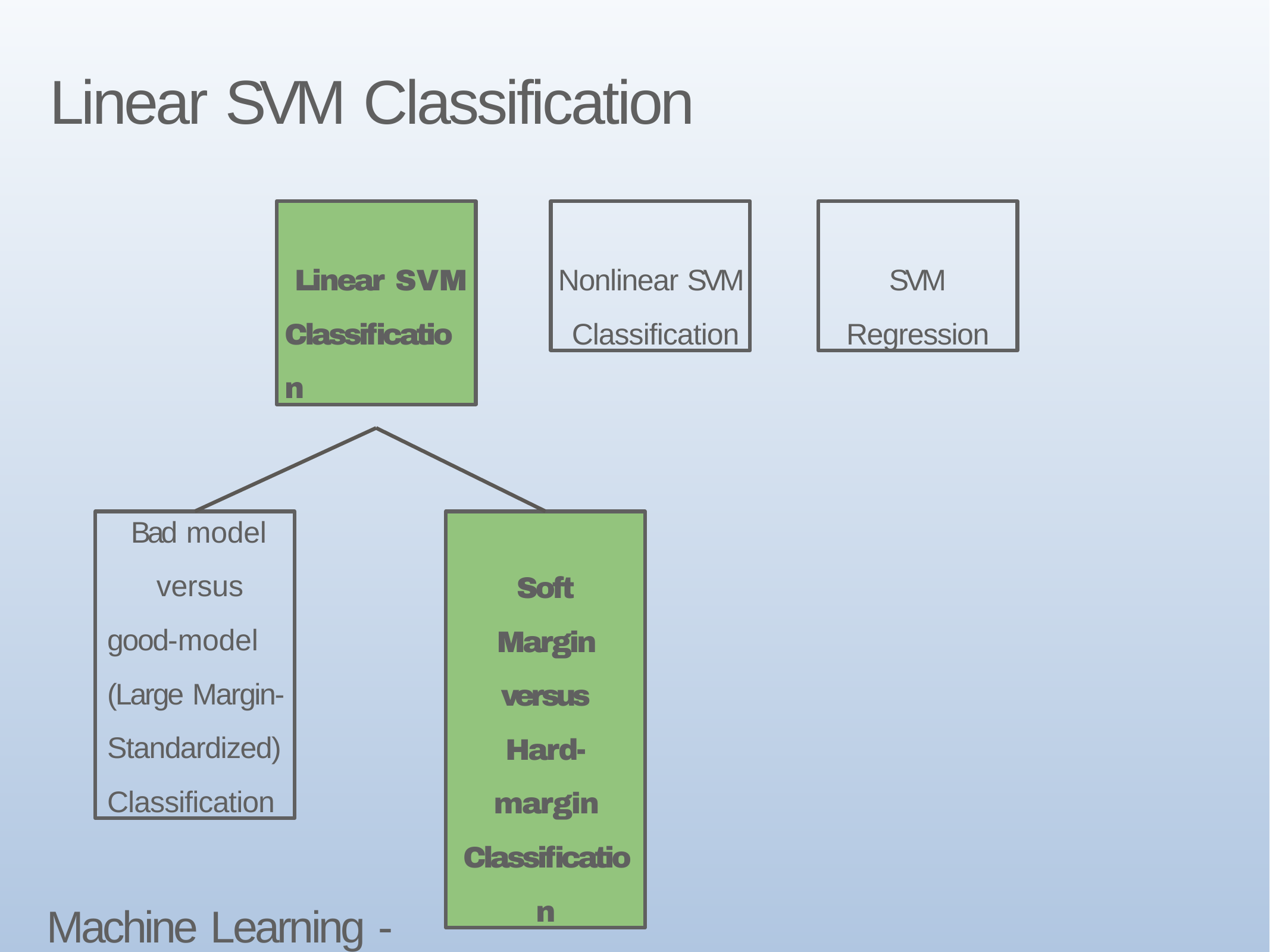

# Linear SVM Classification

Linear SVM Classification

Nonlinear SVM Classification

SVM
Regression

Bad model
versus good-model (Large Margin- Standardized) Classification

Soft Margin versus
Hard-margin Classification
Machine Learning - SVM